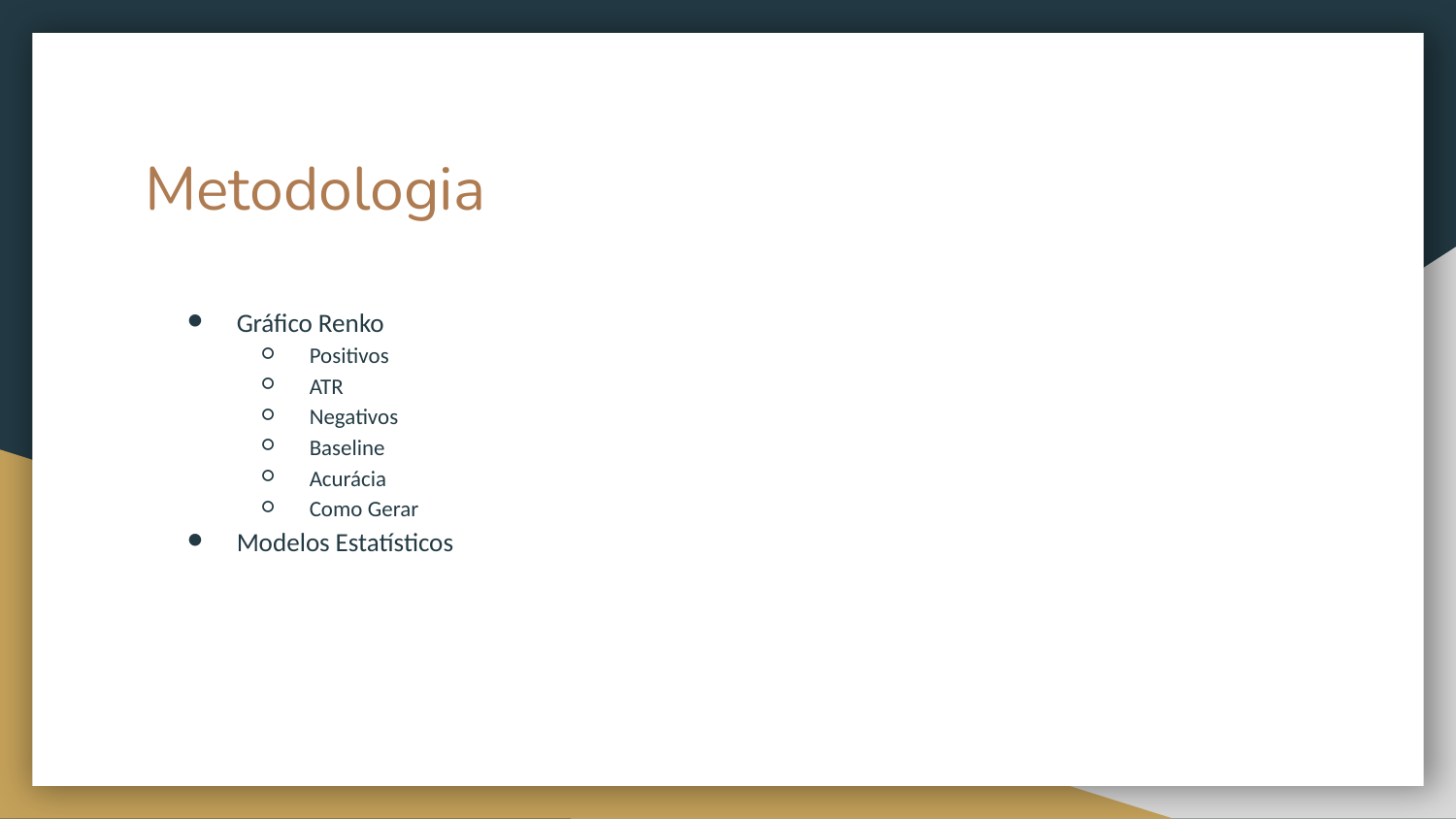

# Metodologia
Gráfico Renko
Positivos
ATR
Negativos
Baseline
Acurácia
Como Gerar
Modelos Estatísticos